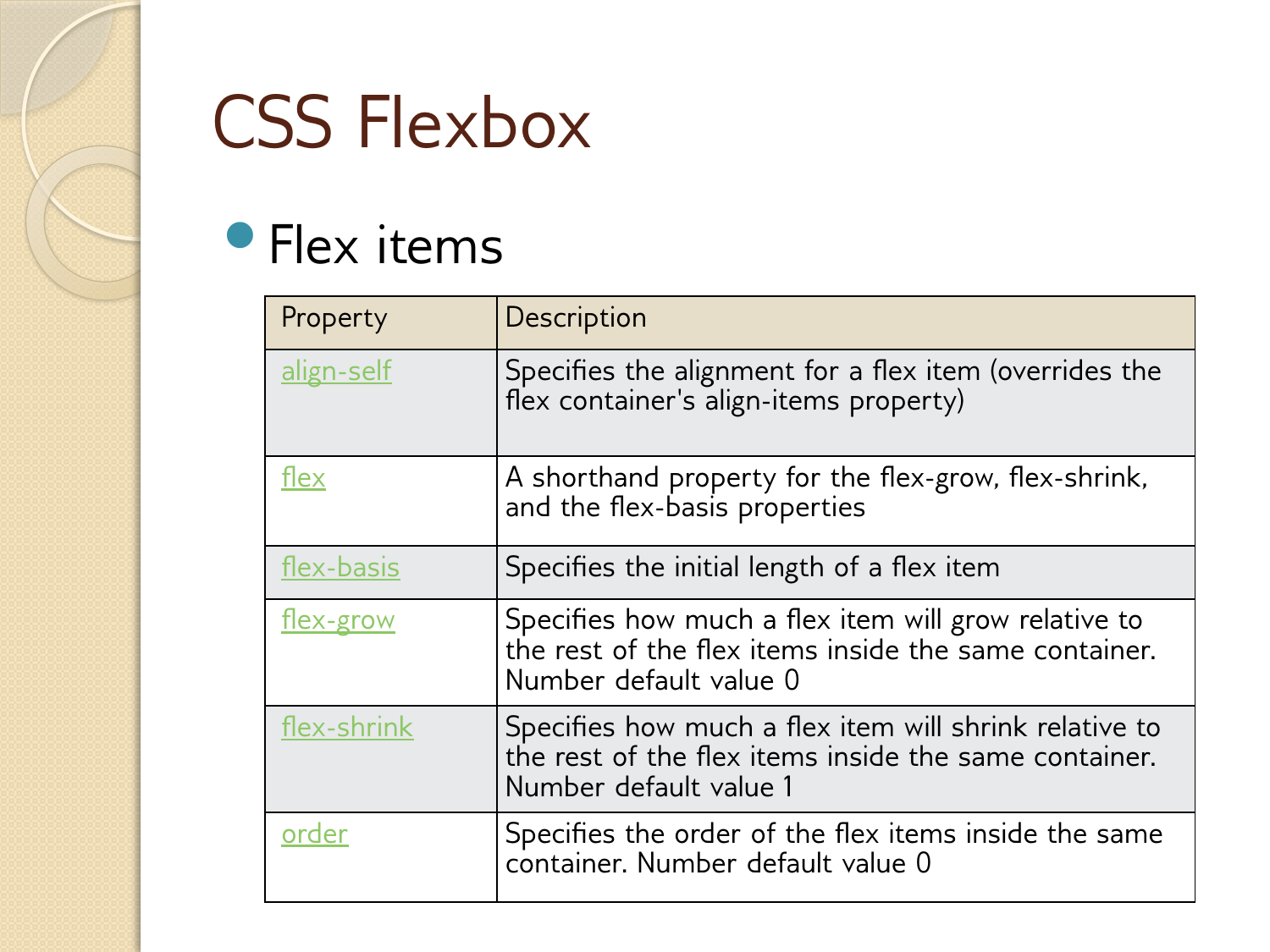

# CSS Flexbox
Flex items
| Property | Description |
| --- | --- |
| align-self | Specifies the alignment for a flex item (overrides the flex container's align-items property) |
| flex | A shorthand property for the flex-grow, flex-shrink, and the flex-basis properties |
| flex-basis | Specifies the initial length of a flex item |
| flex-grow | Specifies how much a flex item will grow relative to the rest of the flex items inside the same container. Number default value 0 |
| flex-shrink | Specifies how much a flex item will shrink relative to the rest of the flex items inside the same container. Number default value 1 |
| order | Specifies the order of the flex items inside the same container. Number default value 0 |